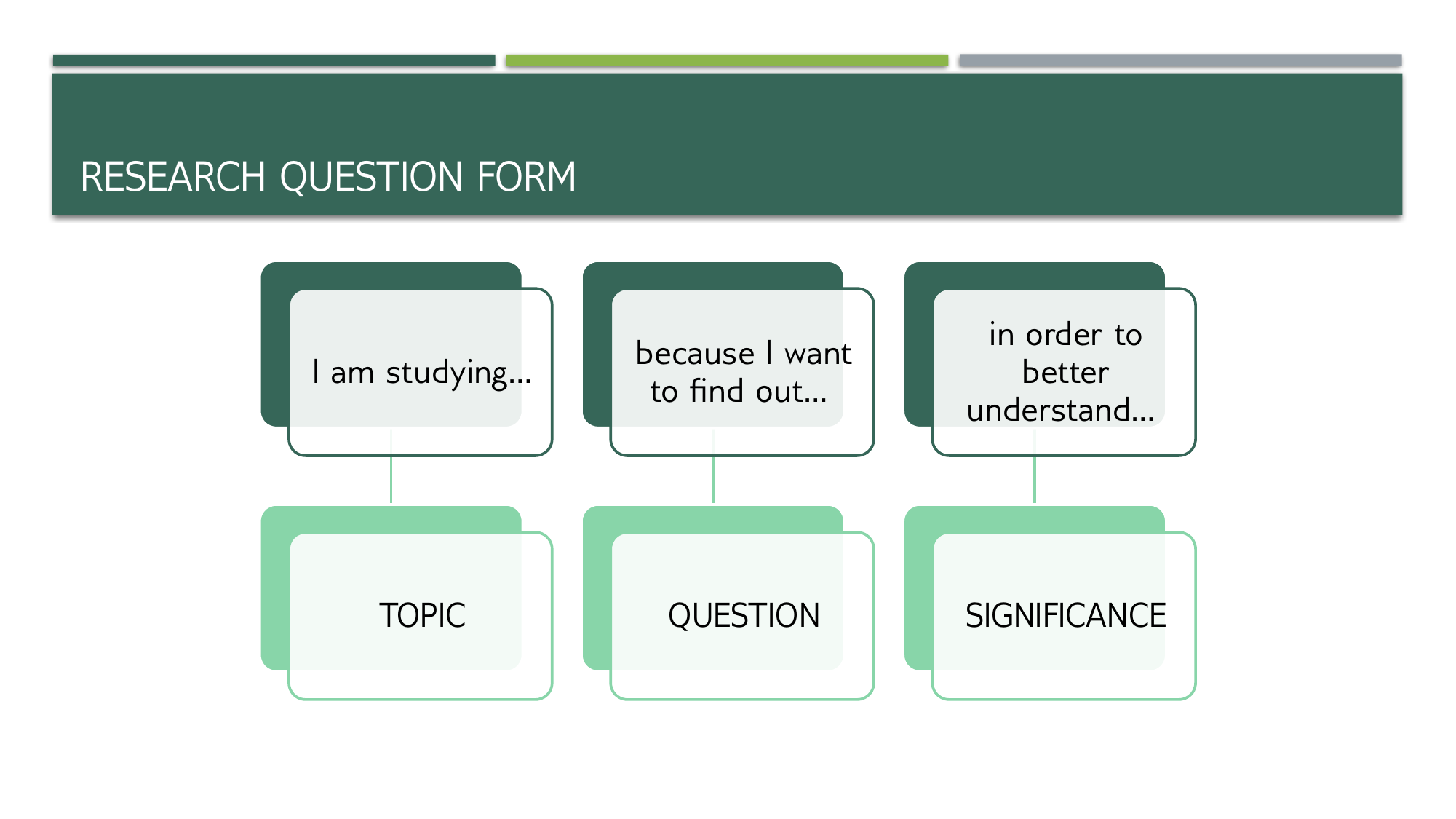

# Research Question form
I am studying…
TOPIC
because I want to find out…
QUESTION
in order to better understand…
SIGNIFICANCE